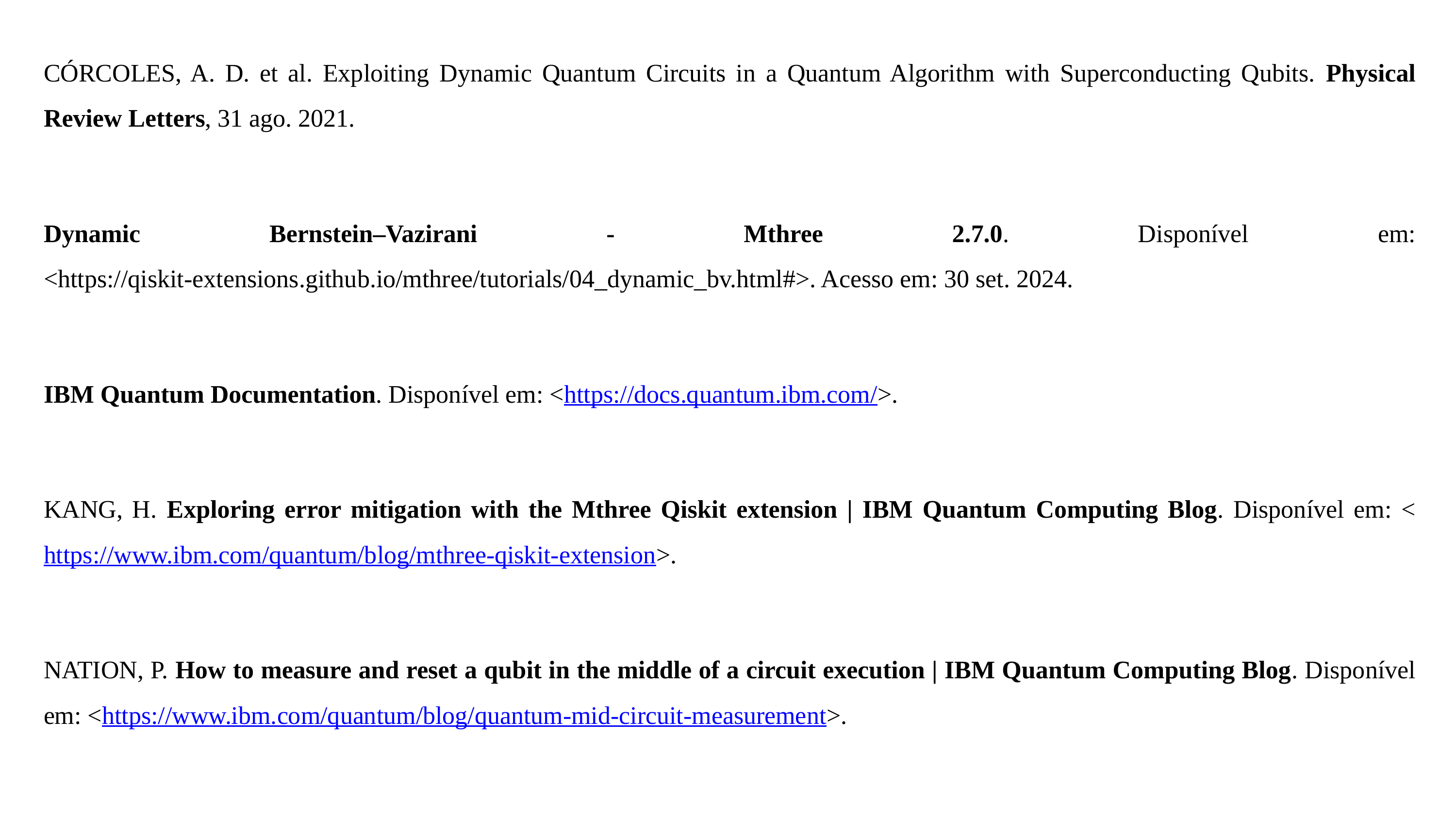

CÓRCOLES, A. D. et al. Exploiting Dynamic Quantum Circuits in a Quantum Algorithm with Superconducting Qubits. Physical Review Letters, 31 ago. 2021.

Dynamic Bernstein–Vazirani - Mthree 2.7.0. Disponível em: <https://qiskit-extensions.github.io/mthree/tutorials/04_dynamic_bv.html#>. Acesso em: 30 set. 2024.

IBM Quantum Documentation. Disponível em: <https://docs.quantum.ibm.com/>.

KANG, H. Exploring error mitigation with the Mthree Qiskit extension | IBM Quantum Computing Blog. Disponível em: <https://www.ibm.com/quantum/blog/mthree-qiskit-extension>.

NATION, P. How to measure and reset a qubit in the middle of a circuit execution | IBM Quantum Computing Blog. Disponível em: <https://www.ibm.com/quantum/blog/quantum-mid-circuit-measurement>.